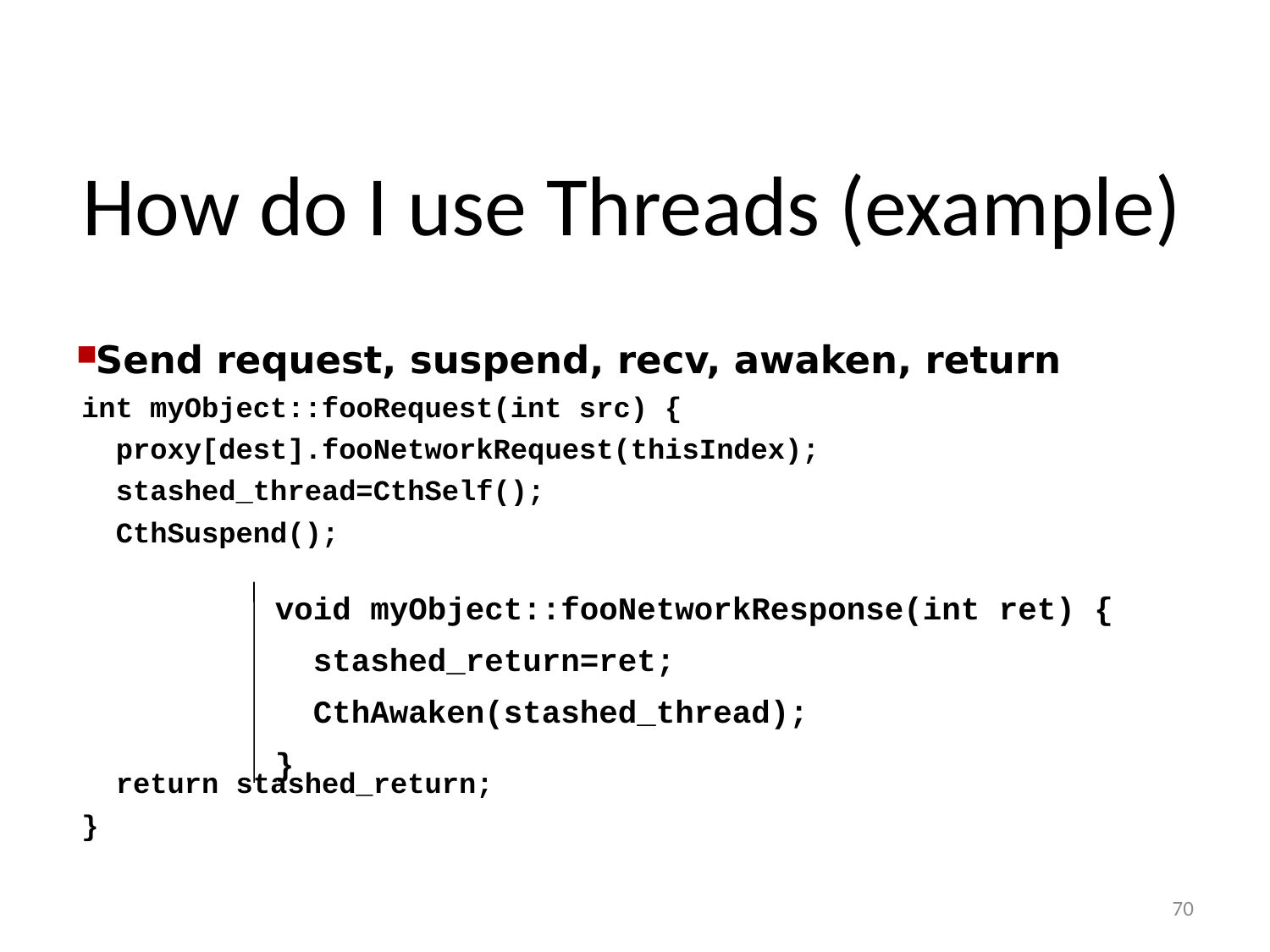

# How do I use Threads (example)‏

Send request, suspend, recv, awaken, return
int myObject::fooRequest(int src) {
  proxy[dest].fooNetworkRequest(thisIndex);
  stashed_thread=CthSelf();
  CthSuspend();

  return stashed_return;
}

void myObject::fooNetworkResponse(int ret) {
  stashed_return=ret;
  CthAwaken(stashed_thread);
}
70